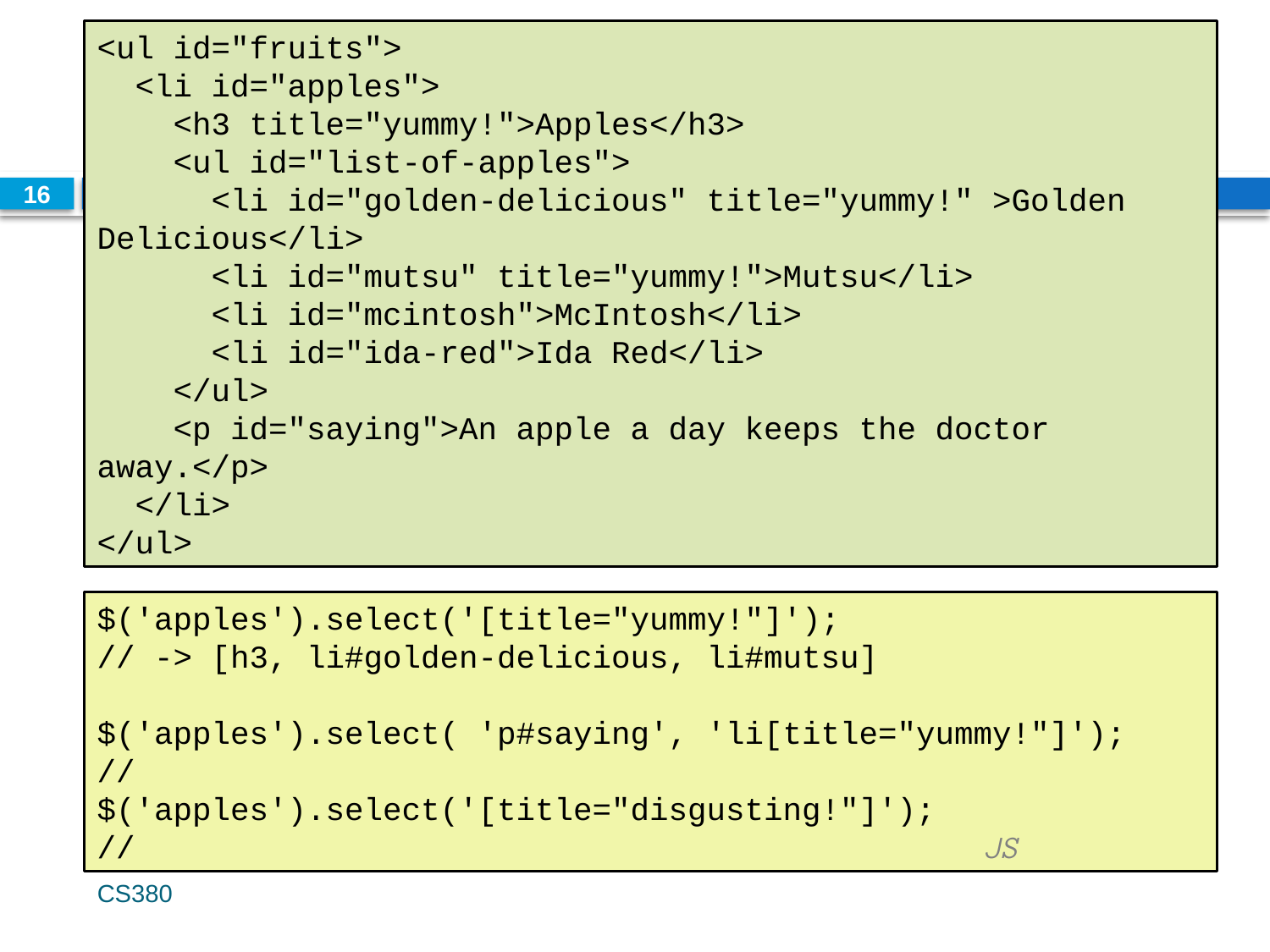

<ul id="fruits">
  <li id="apples">
    <h3 title="yummy!">Apples</h3>
    <ul id="list-of-apples">
      <li id="golden-delicious" title="yummy!" >Golden Delicious</li>
      <li id="mutsu" title="yummy!">Mutsu</li>
      <li id="mcintosh">McIntosh</li>
      <li id="ida-red">Ida Red</li>
    </ul>
    <p id="saying">An apple a day keeps the doctor away.</p>
  </li>
</ul>
# Prototype's methods for selecting elements
16
$('apples').select('[title="yummy!"]');
// -> [h3, li#golden-delicious, li#mutsu]

$('apples').select( 'p#saying', 'li[title="yummy!"]');
//
$('apples').select('[title="disgusting!"]');
// 	                           		JS
CS380